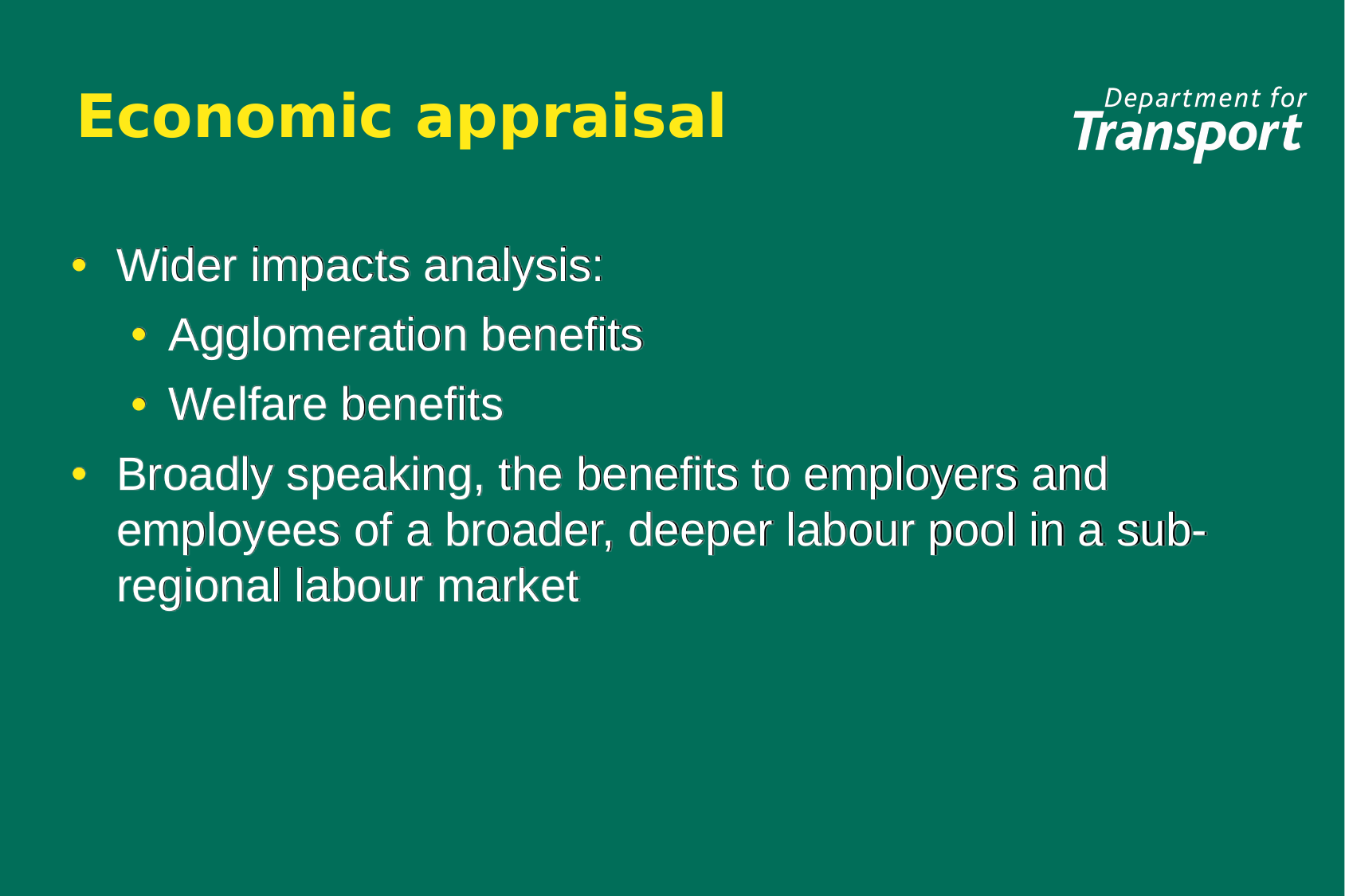

Economic appraisal
Wider impacts analysis:
Agglomeration benefits
Welfare benefits
Broadly speaking, the benefits to employers and employees of a broader, deeper labour pool in a sub-regional labour market